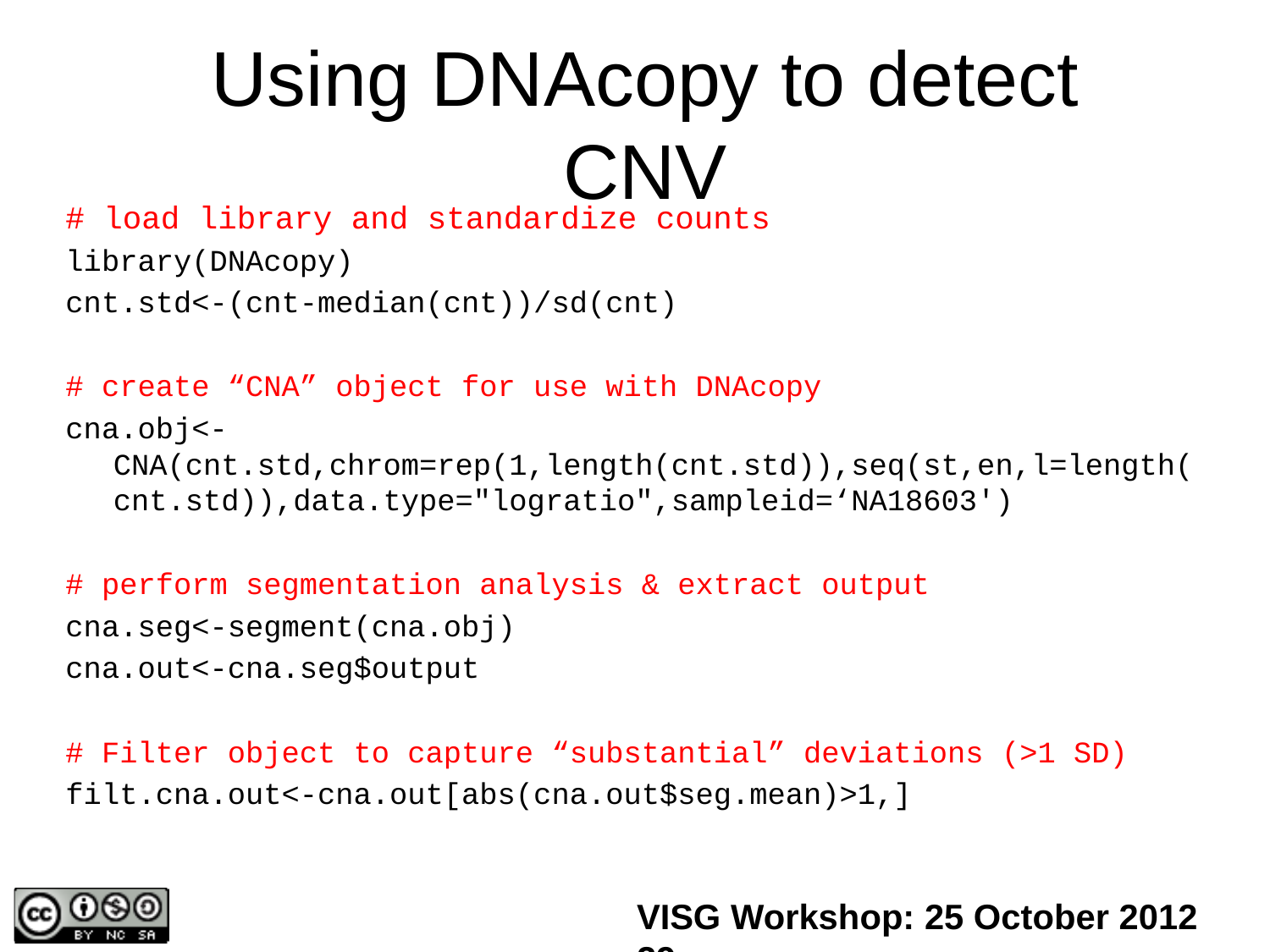

# Using DNAcopy to detect CNV
# load library and standardize counts
library(DNAcopy)
cnt.std<-(cnt-median(cnt))/sd(cnt)

# create “CNA” object for use with DNAcopy
cna.obj<-CNA(cnt.std,chrom=rep(1,length(cnt.std)),seq(st,en,l=length(cnt.std)),data.type="logratio",sampleid=‘NA18603')

# perform segmentation analysis & extract output
cna.seg<-segment(cna.obj)
cna.out<-cna.seg$output

# Filter object to capture “substantial” deviations (>1 SD)
filt.cna.out<-cna.out[abs(cna.out$seg.mean)>1,]